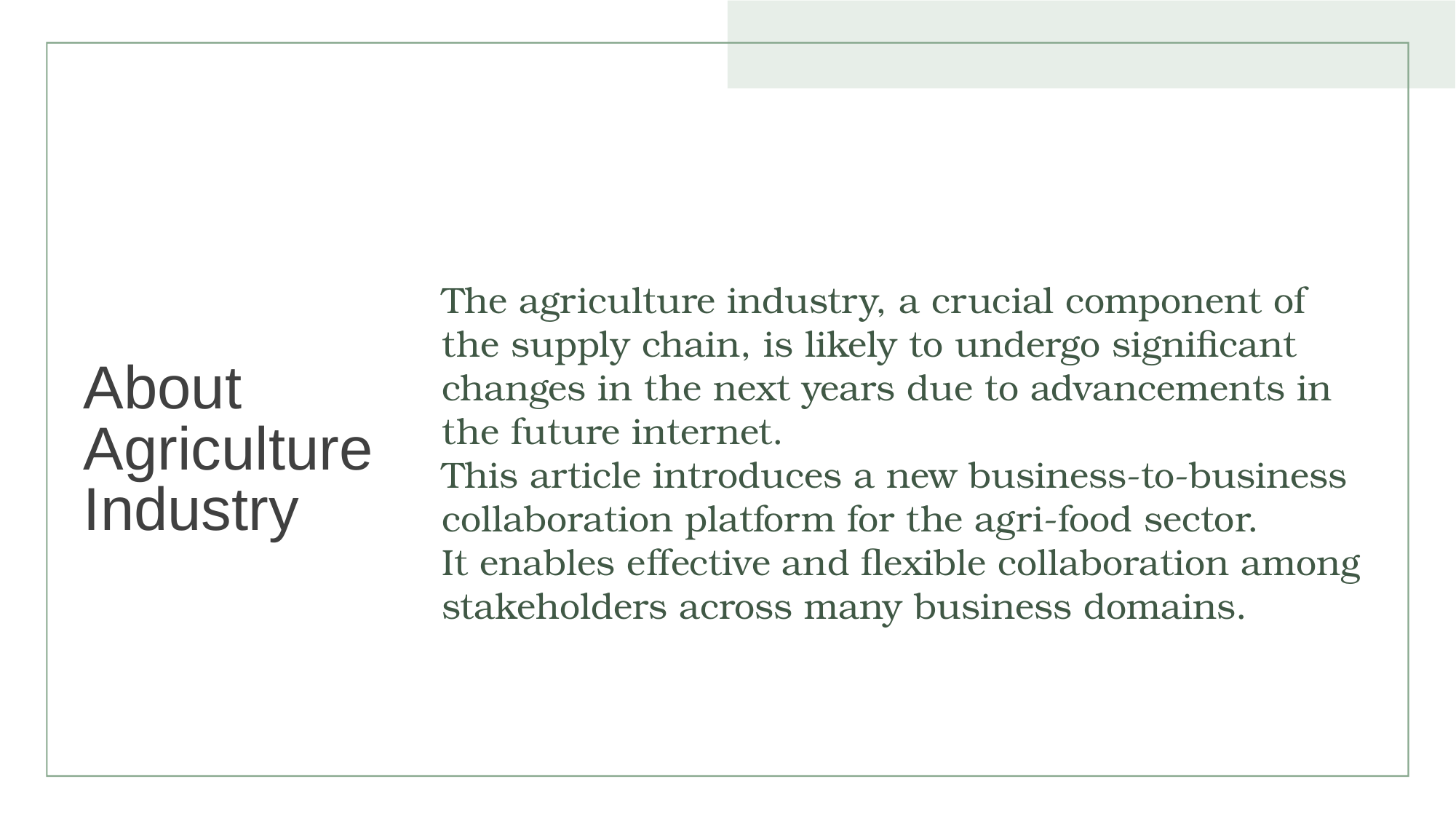

The agriculture industry, a crucial component of the supply chain, is likely to undergo significant changes in the next years due to advancements in the future internet.
This article introduces a new business-to-business collaboration platform for the agri-food sector.
It enables effective and flexible collaboration among stakeholders across many business domains.
# About Agriculture Industry